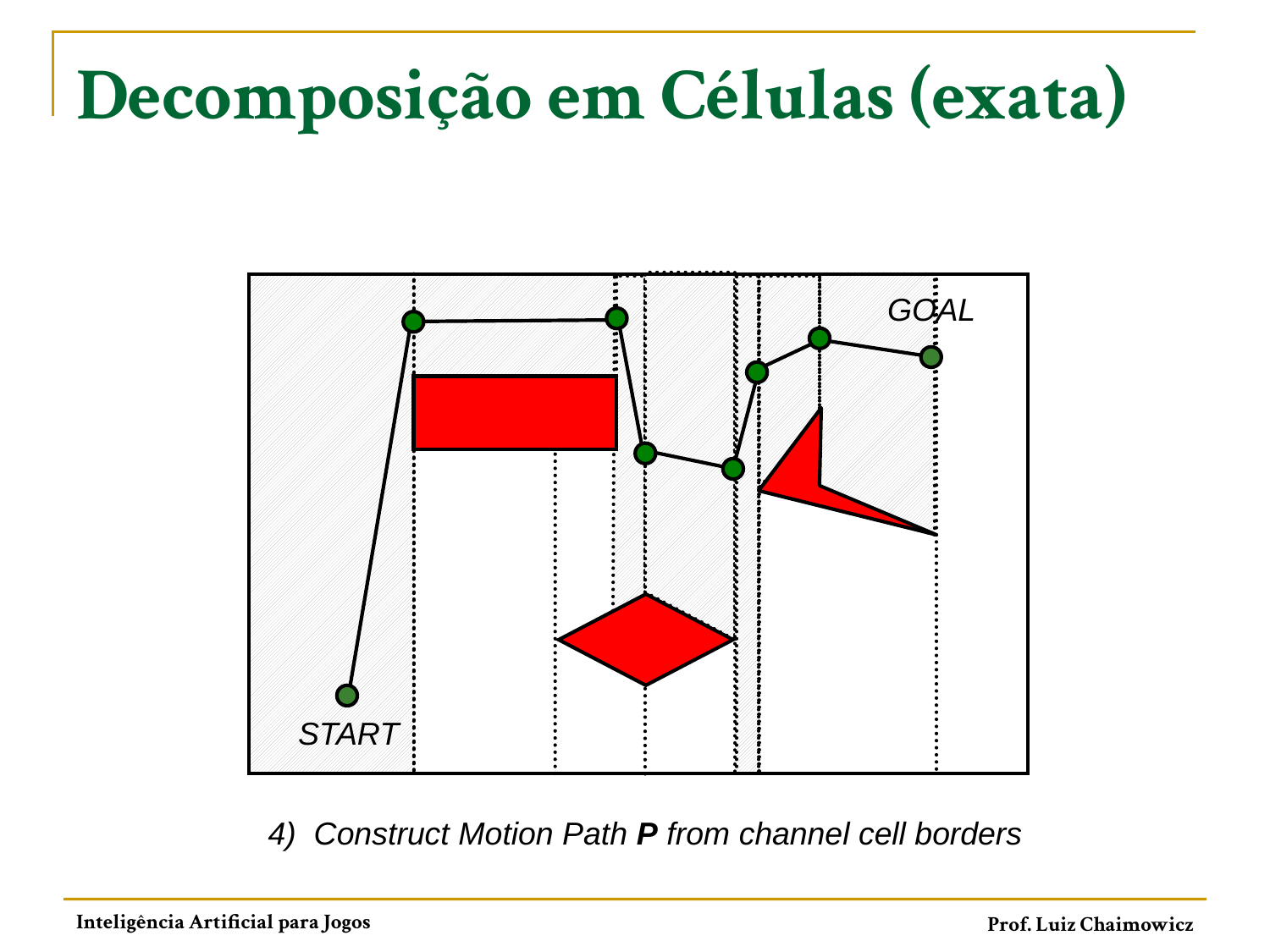

# Decomposição em Células (exata)

GOAL

START
4)  Construct Motion Path P from channel cell borders
Inteligência Artificial para Jogos